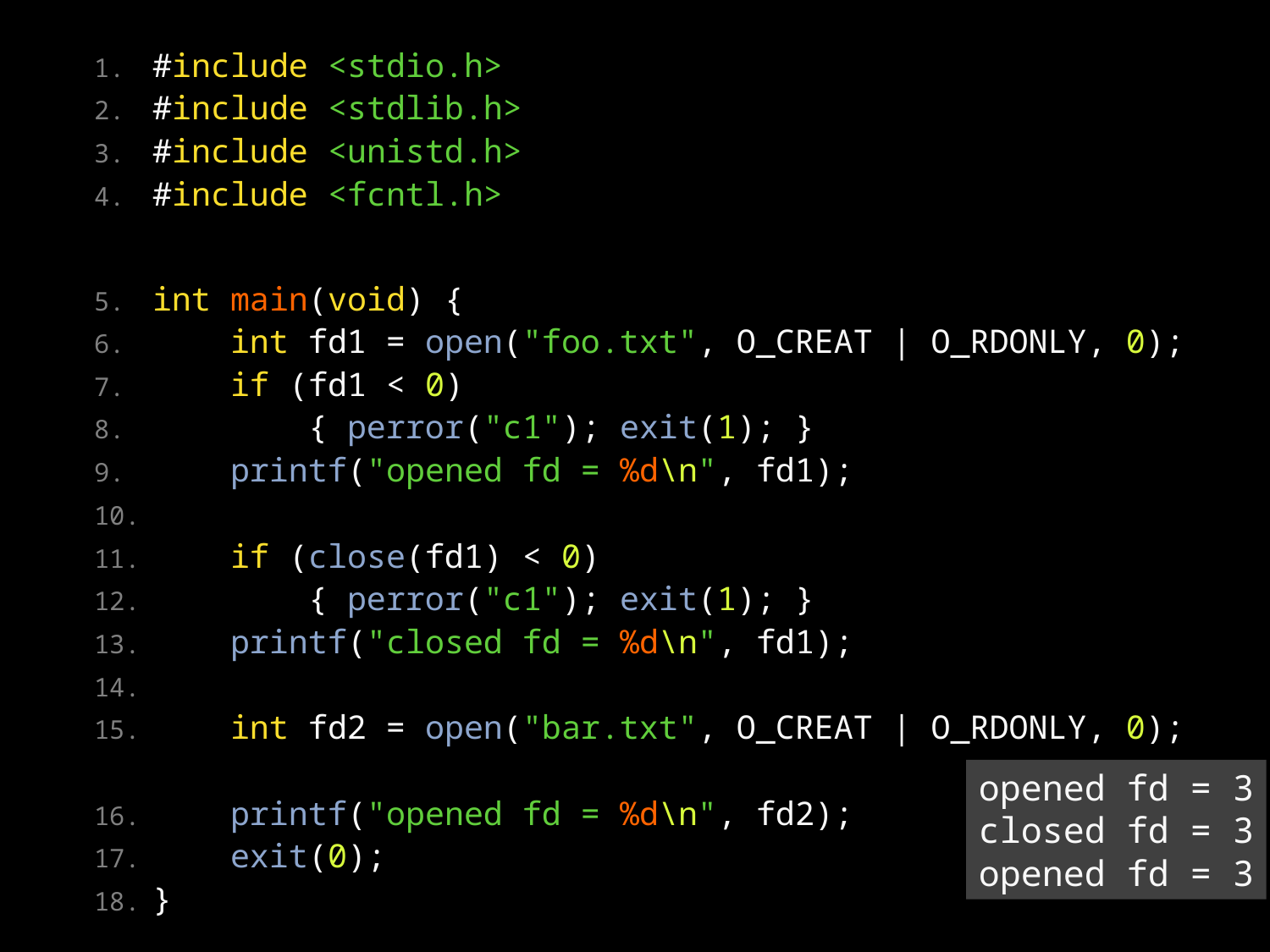

#include <stdio.h>
#include <stdlib.h>
#include <unistd.h>
#include <fcntl.h>

int main(void) {
    int fd1 = open("foo.txt", O_CREAT | O_RDONLY, 0);
    if (fd1 < 0)
        { perror("c1"); exit(1); }
    printf("opened fd = %d\n", fd1);

    if (close(fd1) < 0)
        { perror("c1"); exit(1); }
    printf("closed fd = %d\n", fd1);

    int fd2 = open("bar.txt", O_CREAT | O_RDONLY, 0);
    printf("opened fd = %d\n", fd2);
    exit(0);
}
opened fd = 3
closed fd = 3
opened fd = 3